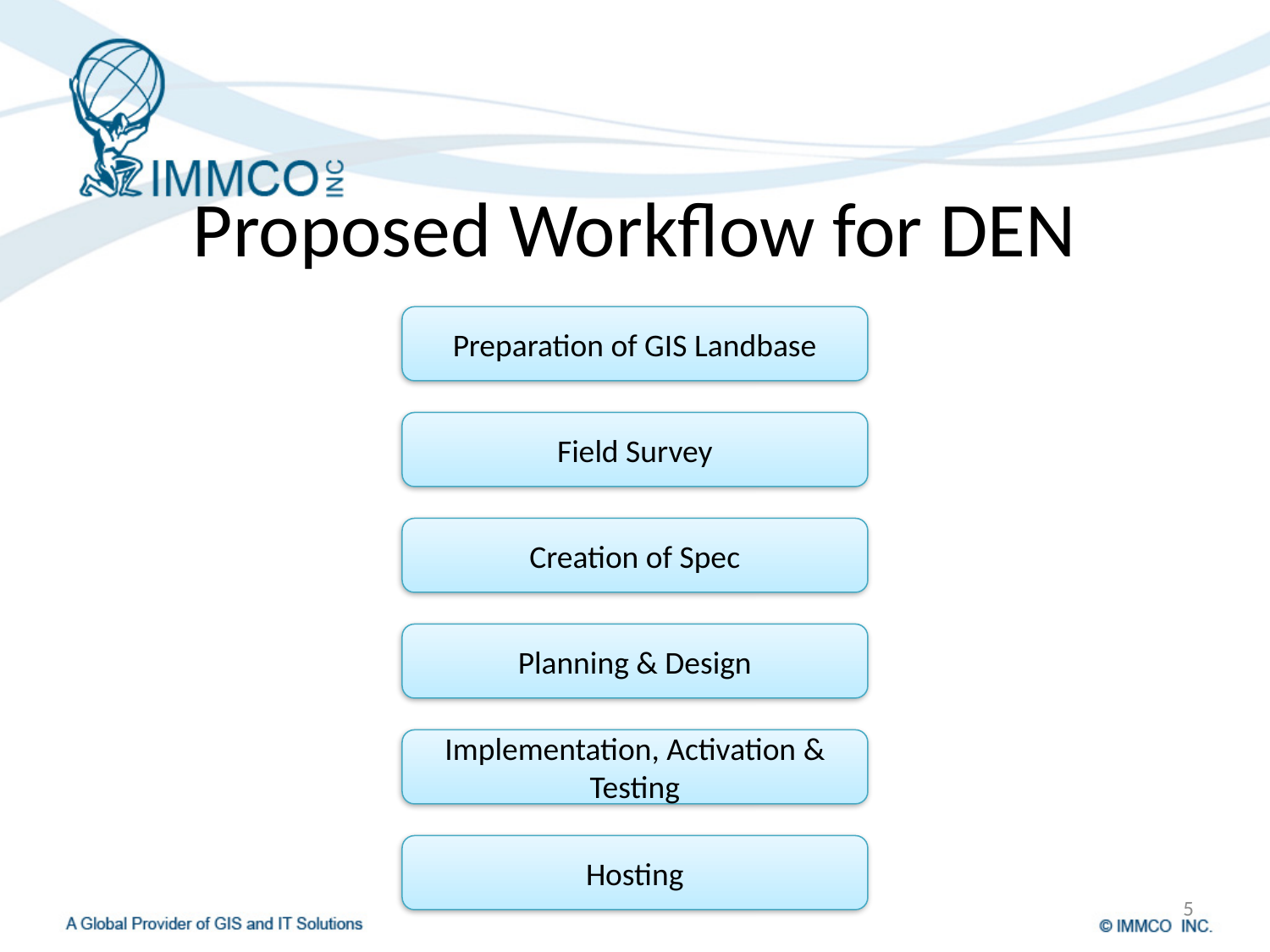

# Proposed Workflow for DEN
Preparation of GIS Landbase
Field Survey
Creation of Spec
Planning & Design
Implementation, Activation & Testing
Hosting
5